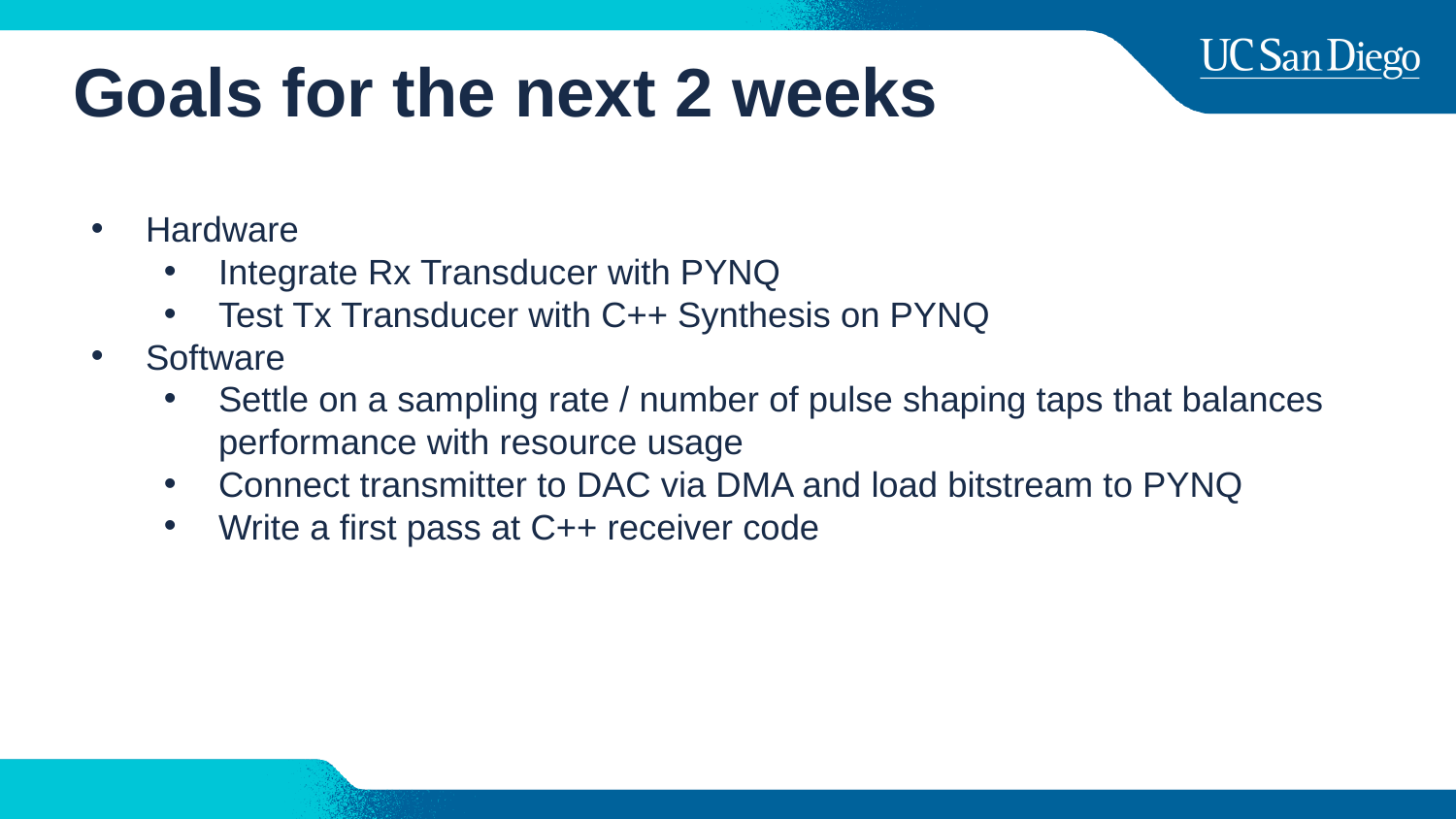

# Goals for the next 2 weeks
Hardware
Integrate Rx Transducer with PYNQ
Test Tx Transducer with C++ Synthesis on PYNQ
Software
Settle on a sampling rate / number of pulse shaping taps that balances performance with resource usage
Connect transmitter to DAC via DMA and load bitstream to PYNQ
Write a first pass at C++ receiver code